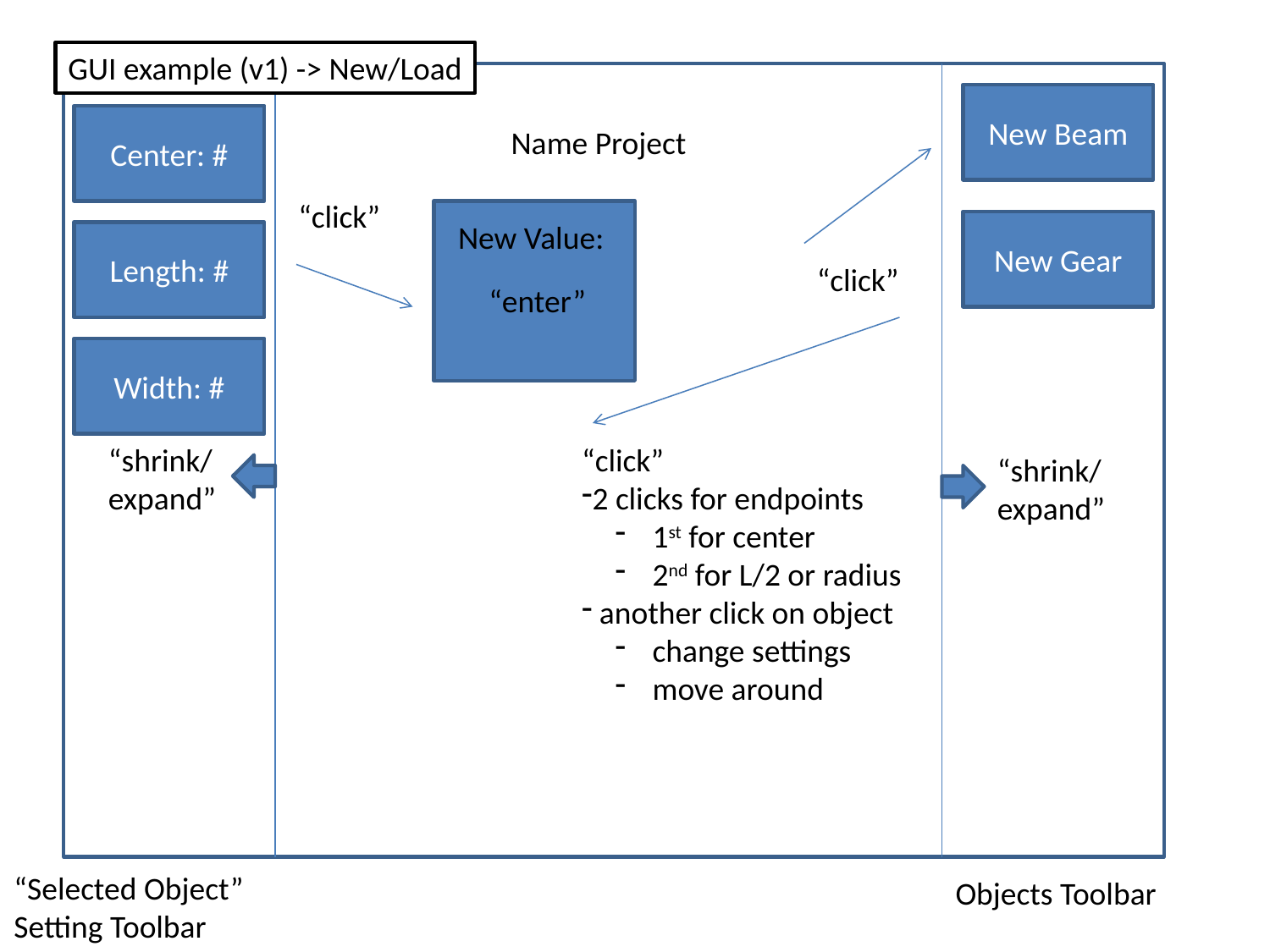

GUI example (v1) -> New/Load

New Beam
Center: #
Name Project
“click”

New Value:
New Gear
Length: #
“click”
“enter”
Width: #
“shrink/
expand”
“click”
2 clicks for endpoints
 1st for center
 2nd for L/2 or radius
 another click on object
 change settings
 move around
“shrink/
expand”

“Selected Object”
Setting Toolbar
Objects Toolbar